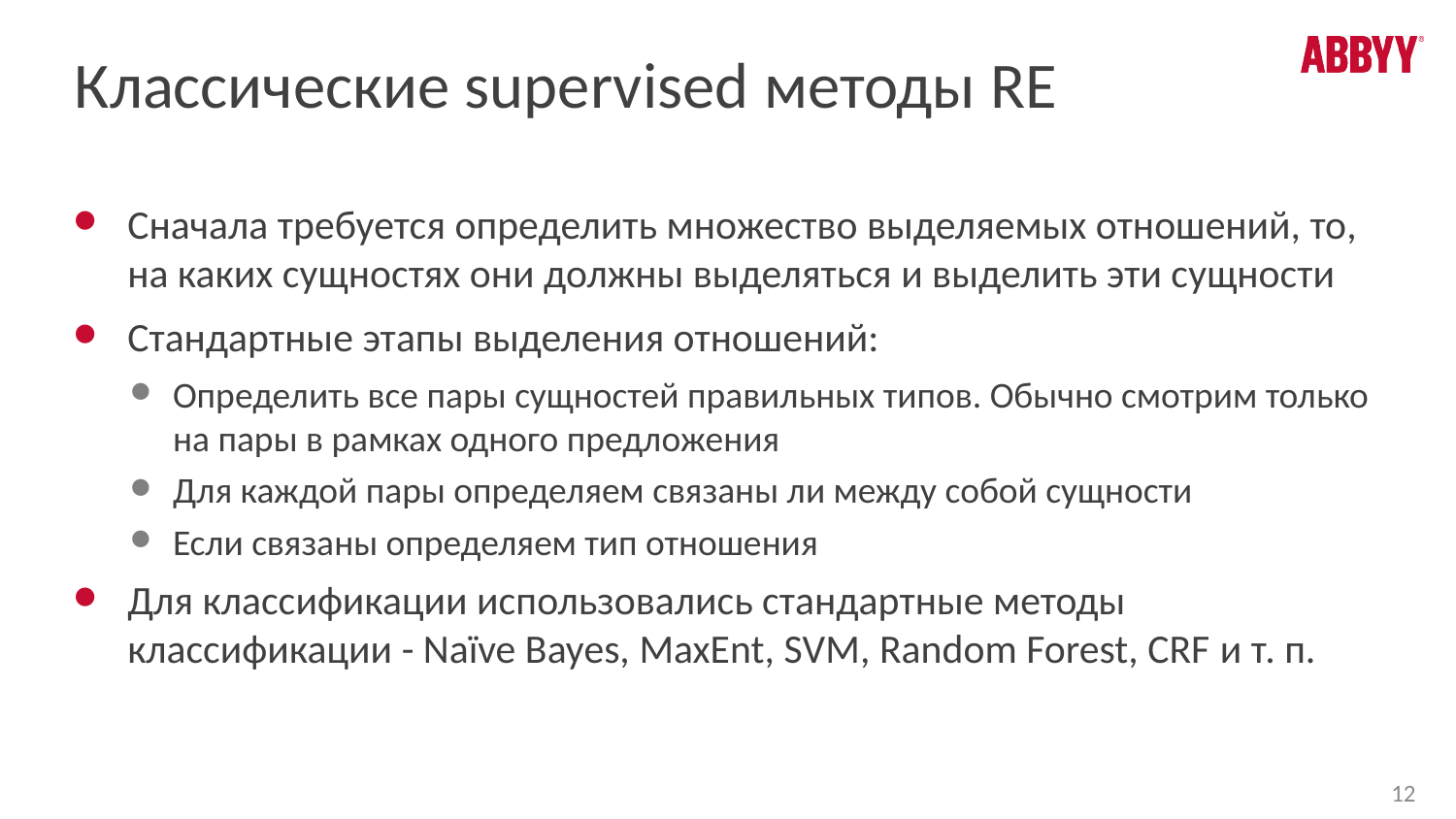

# Классические supervised методы RE
Сначала требуется определить множество выделяемых отношений, то, на каких сущностях они должны выделяться и выделить эти сущности
Стандартные этапы выделения отношений:
Определить все пары сущностей правильных типов. Обычно смотрим только на пары в рамках одного предложения
Для каждой пары определяем связаны ли между собой сущности
Если связаны определяем тип отношения
Для классификации использовались стандартные методы классификации - Naïve Bayes, MaxEnt, SVM, Random Forest, CRF и т. п.

12